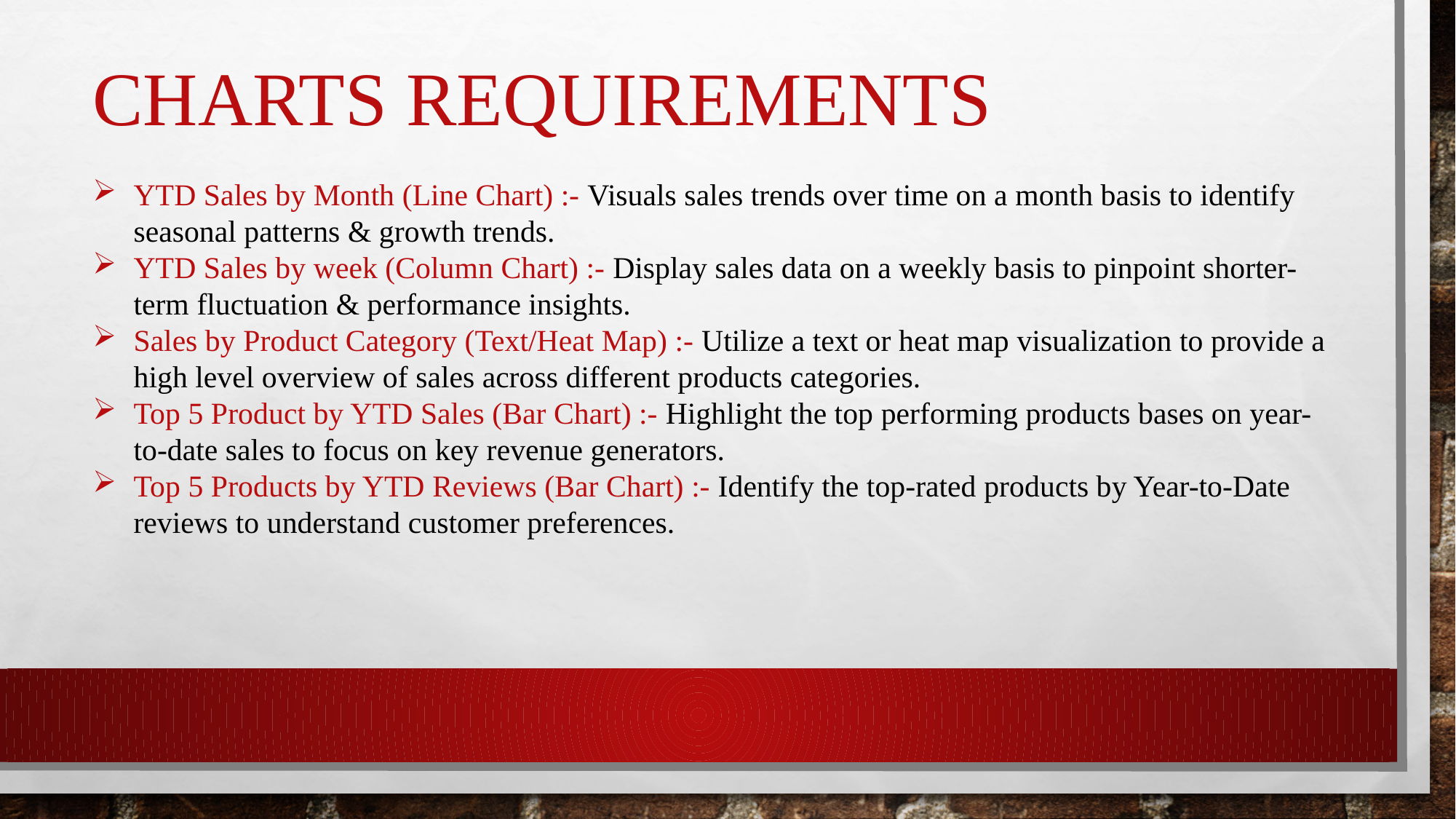

# Charts requirements
YTD Sales by Month (Line Chart) :- Visuals sales trends over time on a month basis to identify seasonal patterns & growth trends.
YTD Sales by week (Column Chart) :- Display sales data on a weekly basis to pinpoint shorter-term fluctuation & performance insights.
Sales by Product Category (Text/Heat Map) :- Utilize a text or heat map visualization to provide a high level overview of sales across different products categories.
Top 5 Product by YTD Sales (Bar Chart) :- Highlight the top performing products bases on year-to-date sales to focus on key revenue generators.
Top 5 Products by YTD Reviews (Bar Chart) :- Identify the top-rated products by Year-to-Date reviews to understand customer preferences.